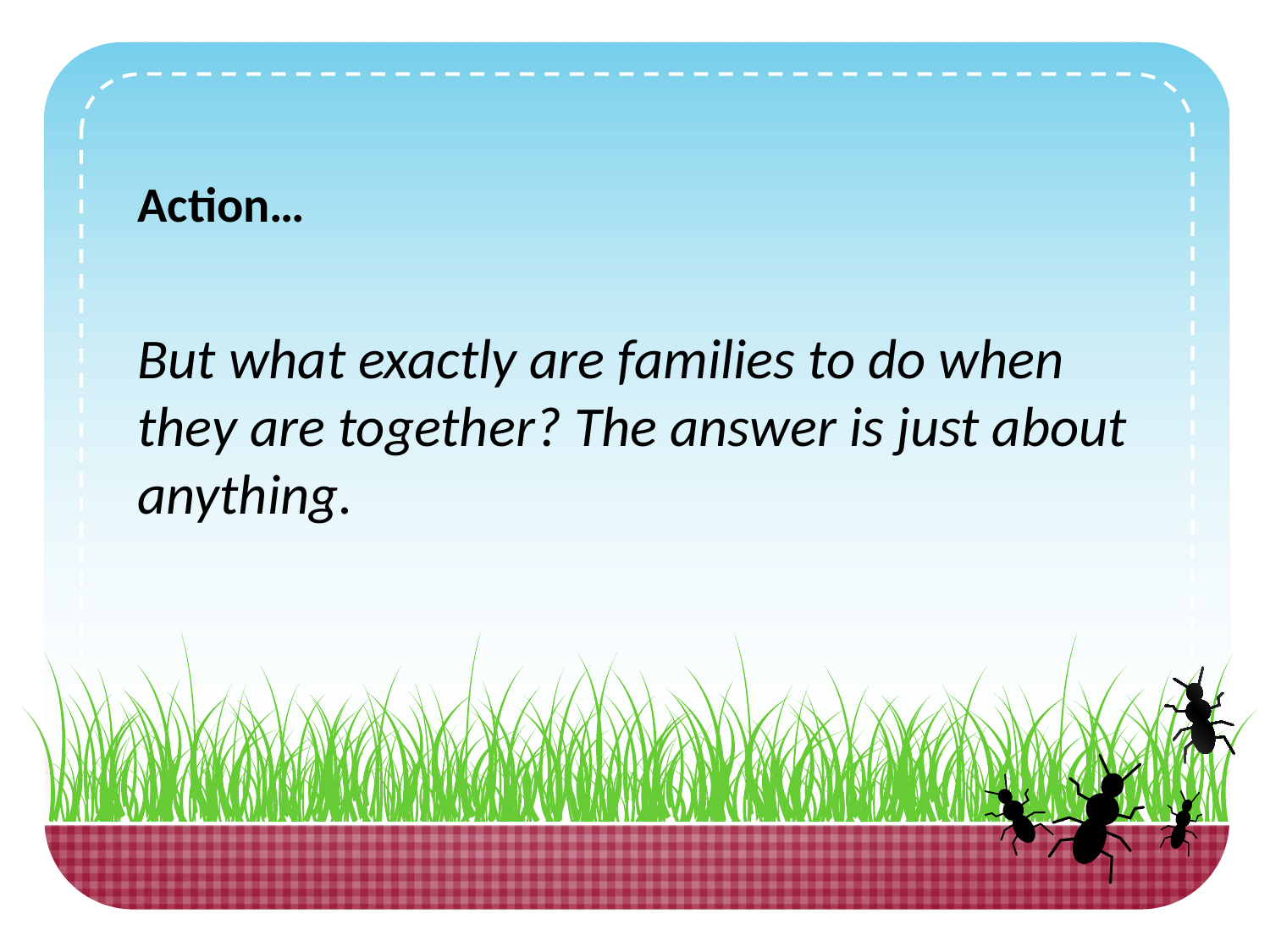

Action…

But what exactly are families to do when they are together? The answer is just about anything.